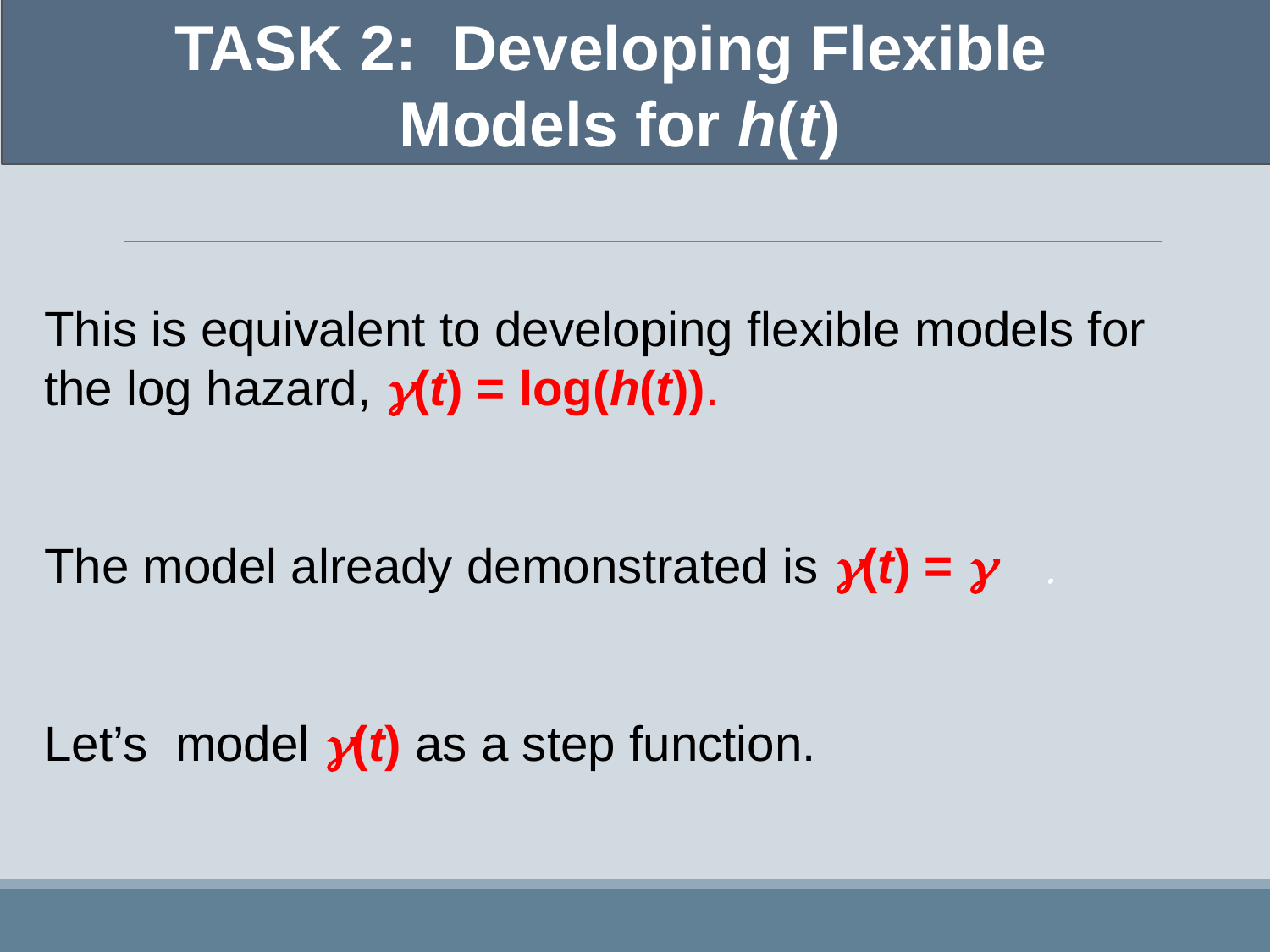

TASK 2:  Developing Flexible
 Models for h(t)
This is equivalent to developing flexible models for the log hazard, γ(t) = log(h(t)).

The model already demonstrated is γ(t) = γ  .

Let’s  model γ(t) as a step function.